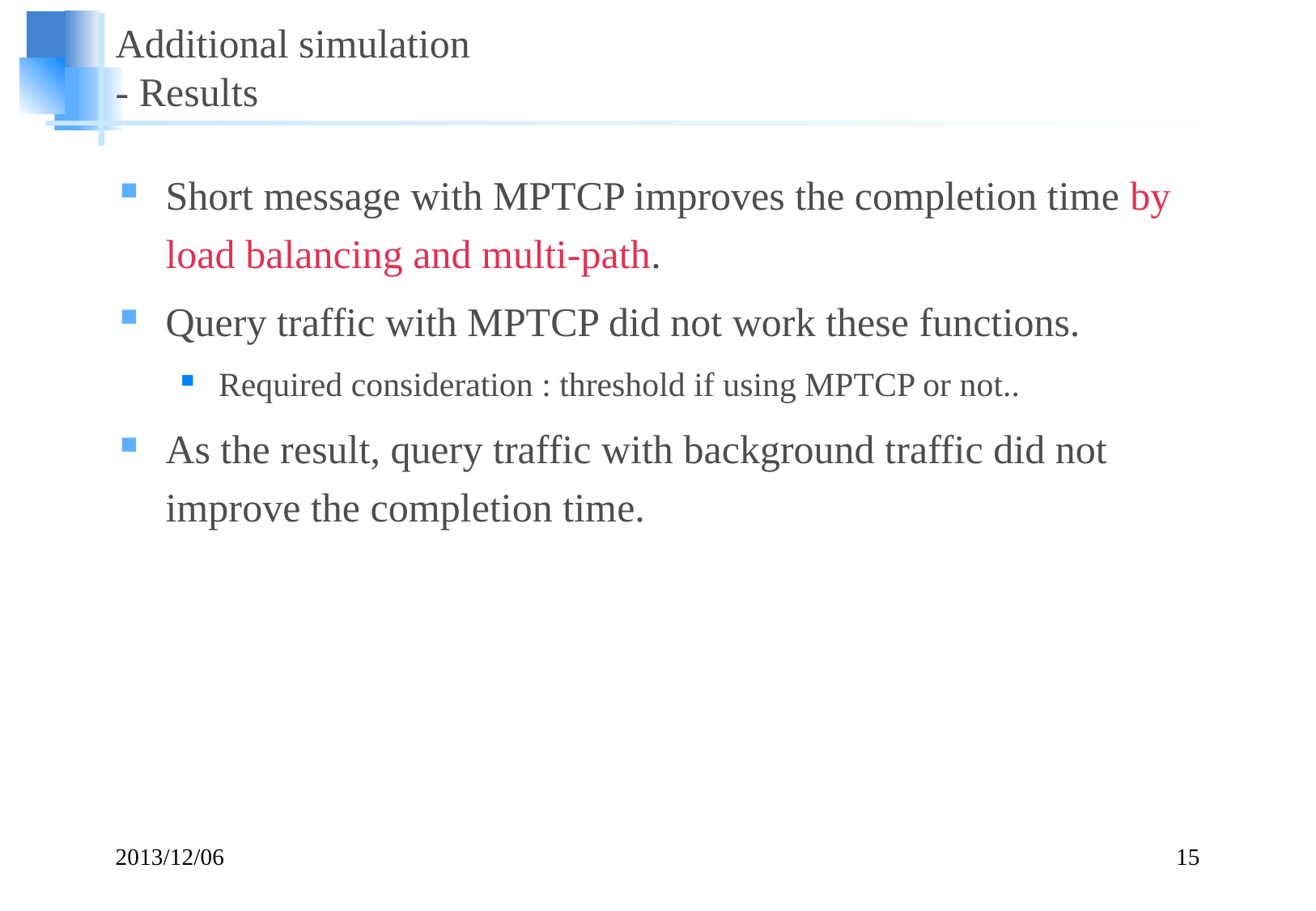

# Additional simulation - Results
Short message with MPTCP improves the completion time by load balancing and multi-path.
Query traffic with MPTCP did not work these functions.
Required consideration : threshold if using MPTCP or not..
As the result, query traffic with background traffic did not improve the completion time.
2013/12/06
15